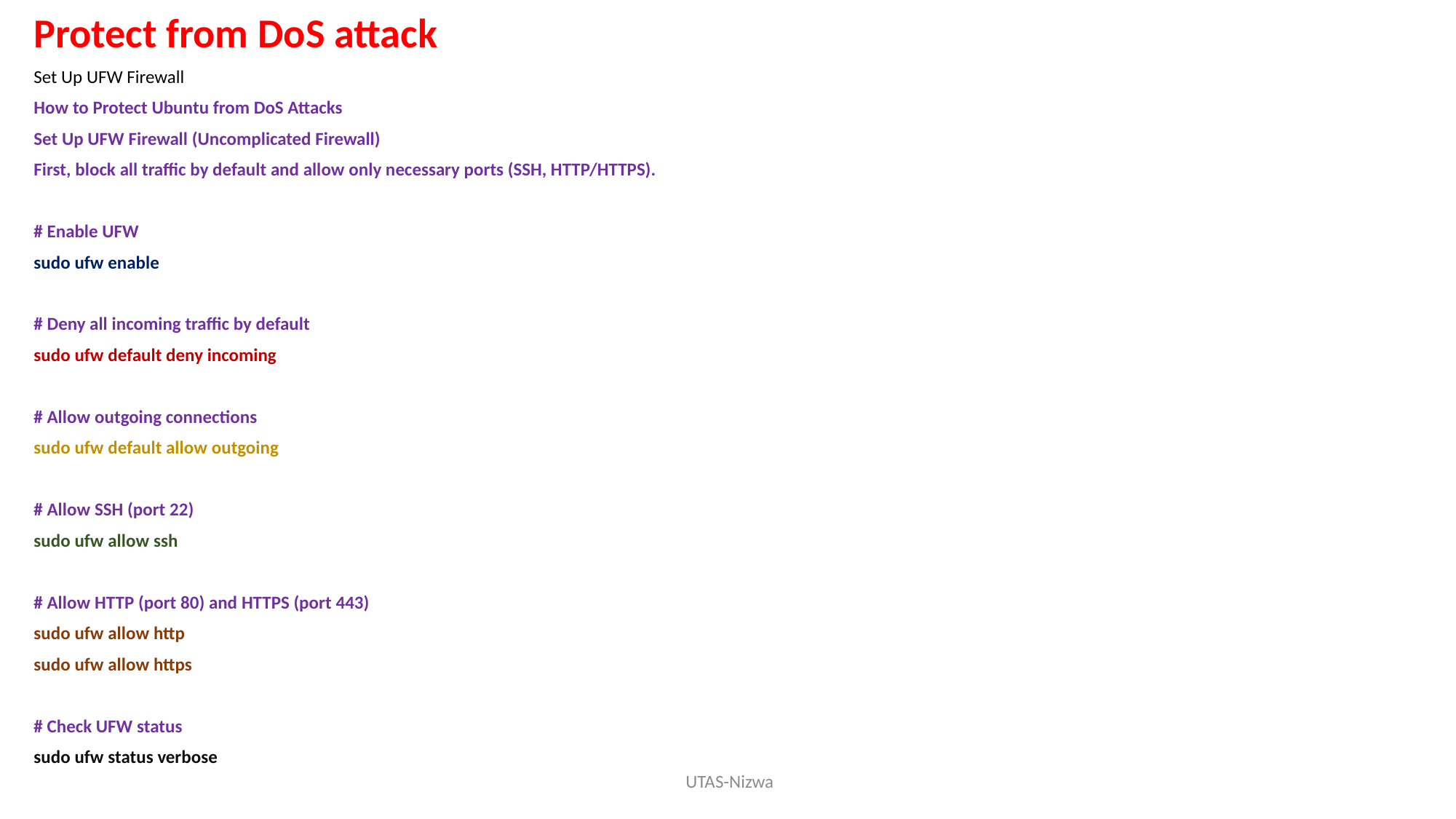

Protect from DoS attack
Set Up UFW Firewall
How to Protect Ubuntu from DoS Attacks
Set Up UFW Firewall (Uncomplicated Firewall)
First, block all traffic by default and allow only necessary ports (SSH, HTTP/HTTPS).

# Enable UFW
sudo ufw enable

# Deny all incoming traffic by default
sudo ufw default deny incoming

# Allow outgoing connections
sudo ufw default allow outgoing

# Allow SSH (port 22)
sudo ufw allow ssh

# Allow HTTP (port 80) and HTTPS (port 443)
sudo ufw allow http
sudo ufw allow https

# Check UFW status
sudo ufw status verbose
 UTAS-Nizwa